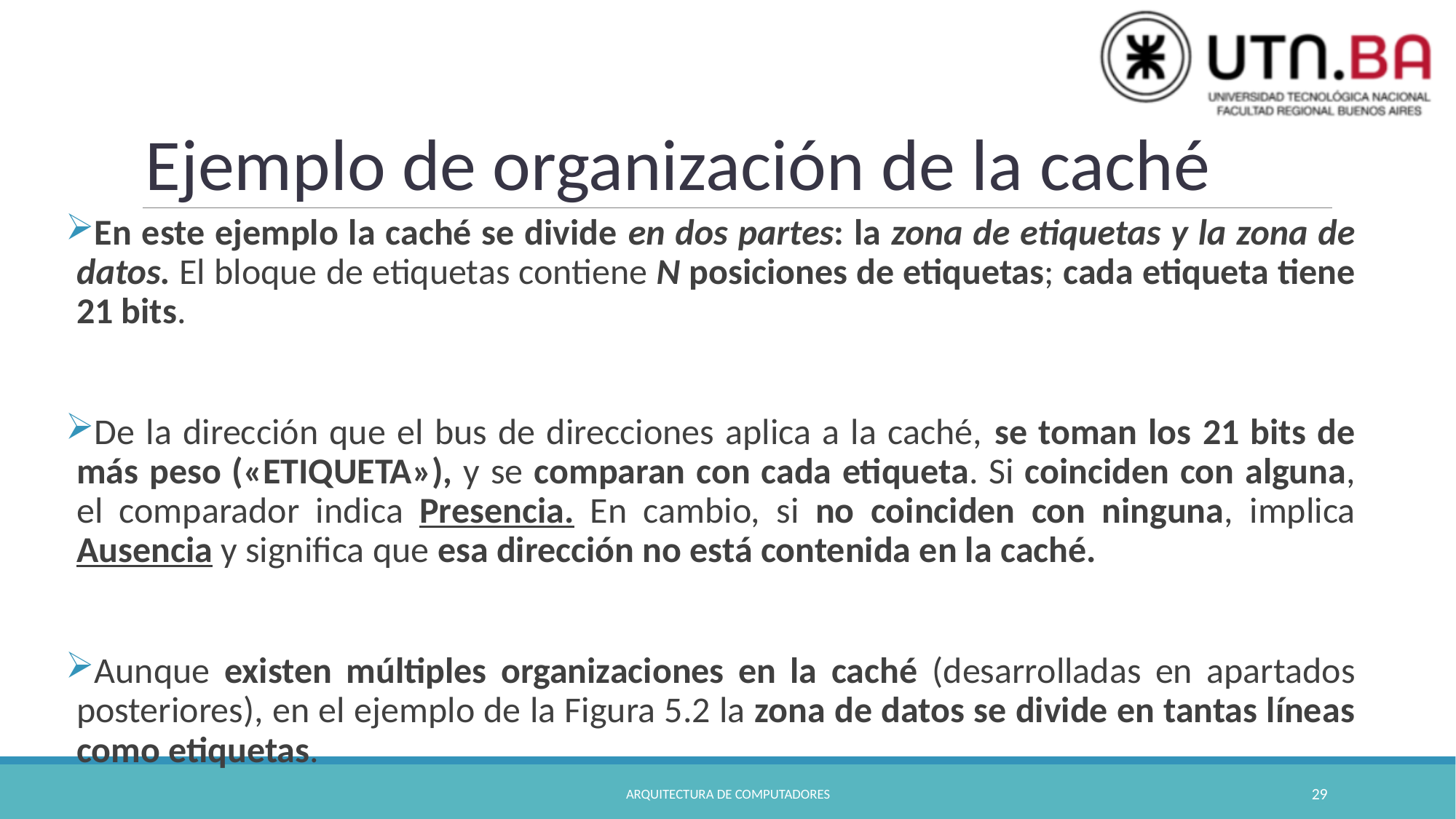

Ejemplo de organización de la caché

En este ejemplo la caché se divide en dos partes: la zona de etiquetas y la zona de datos. El bloque de etiquetas contiene N posiciones de etiquetas; cada etiqueta tiene 21 bits.

De la dirección que el bus de direcciones aplica a la caché, se toman los 21 bits de más peso («ETIQUETA»), y se comparan con cada etiqueta. Si coinciden con alguna, el comparador indica Presencia. En cambio, si no coinciden con ninguna, implica Ausencia y significa que esa dirección no está contenida en la caché.

Aunque existen múltiples organizaciones en la caché (desarrolladas en apartados posteriores), en el ejemplo de la Figura 5.2 la zona de datos se divide en tantas líneas como etiquetas.

Arquitectura de Computadores
29